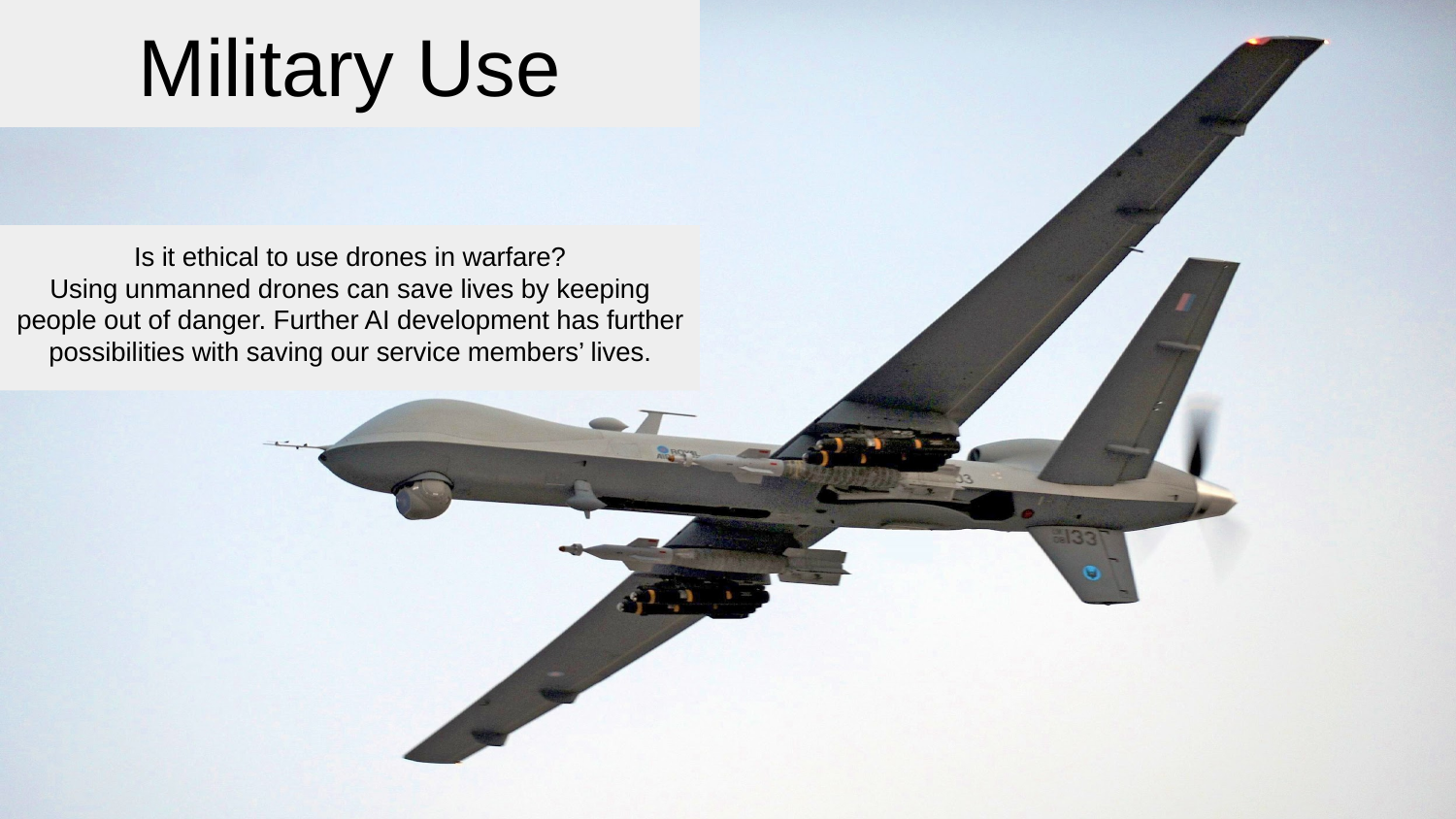

# Military Use
Is it ethical to use drones in warfare?
Using unmanned drones can save lives by keeping people out of danger. Further AI development has further possibilities with saving our service members’ lives.